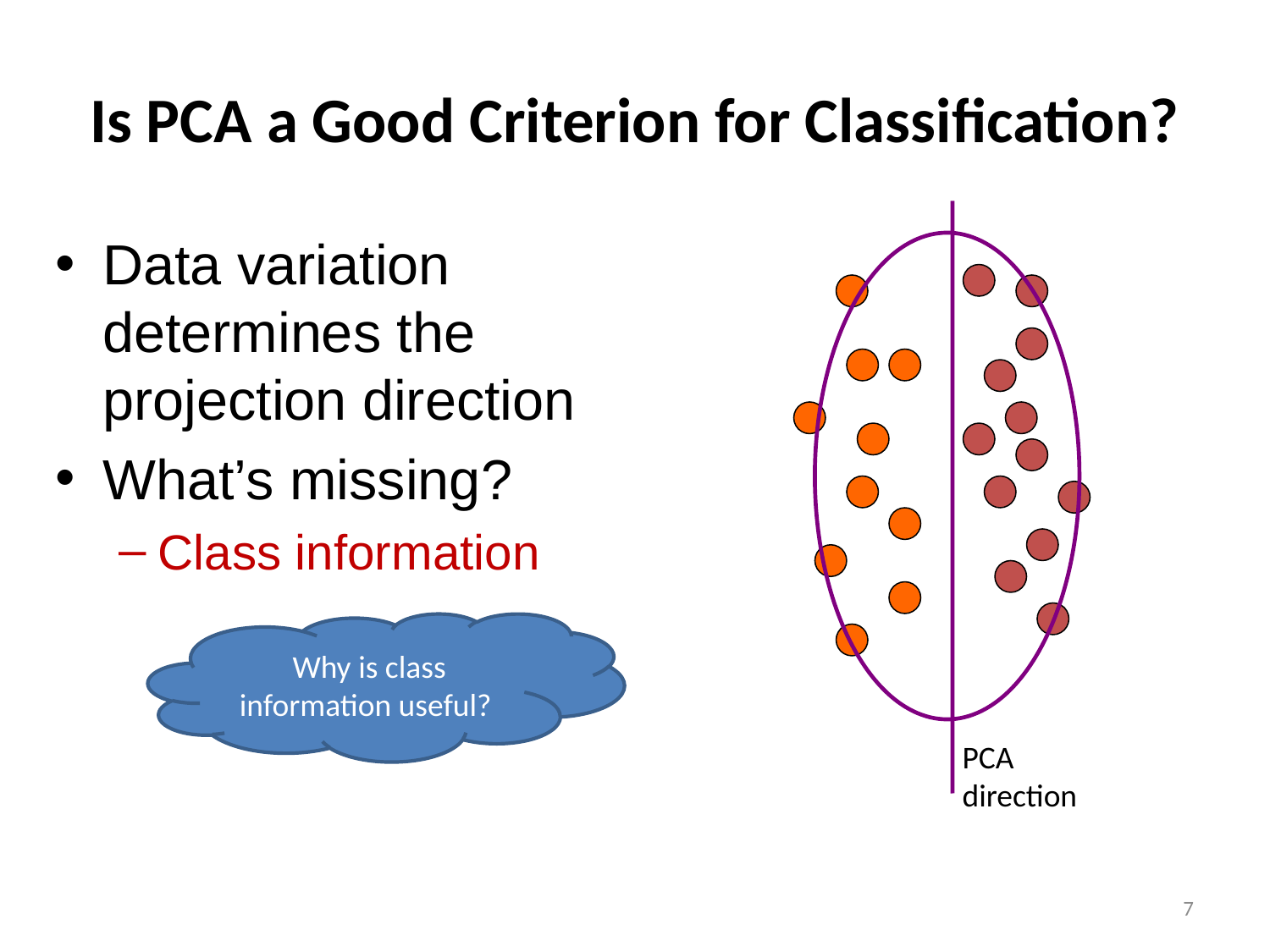

# Is PCA a Good Criterion for Classification?

Data variation determines the projection direction
What’s missing?
Class information

Why is class information useful?
PCA
direction
7